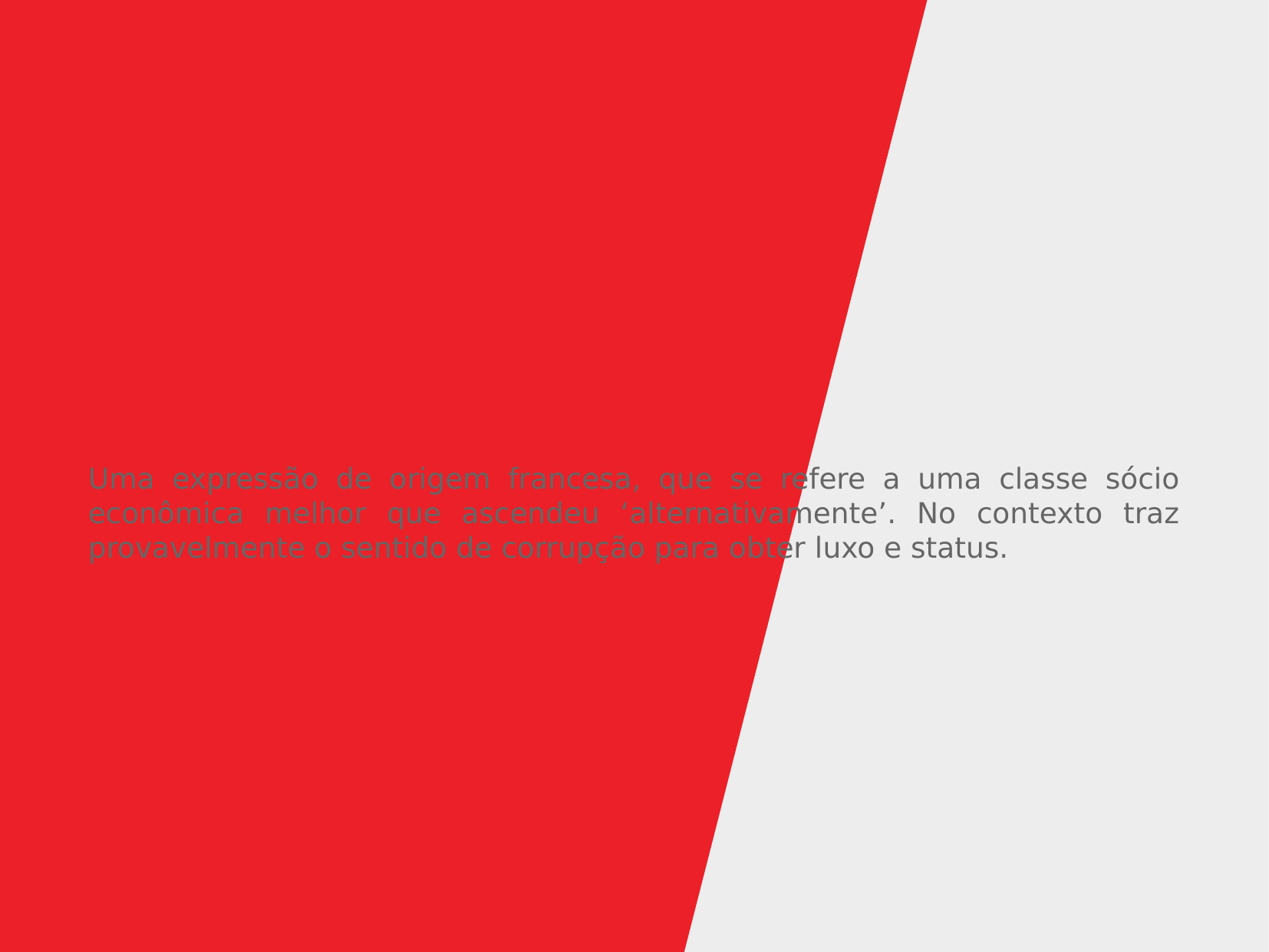

Uma expressão de origem francesa, que se refere a uma classe sócio econômica melhor que ascendeu ‘alternativamente’. No contexto traz provavelmente o sentido de corrupção para obter luxo e status.